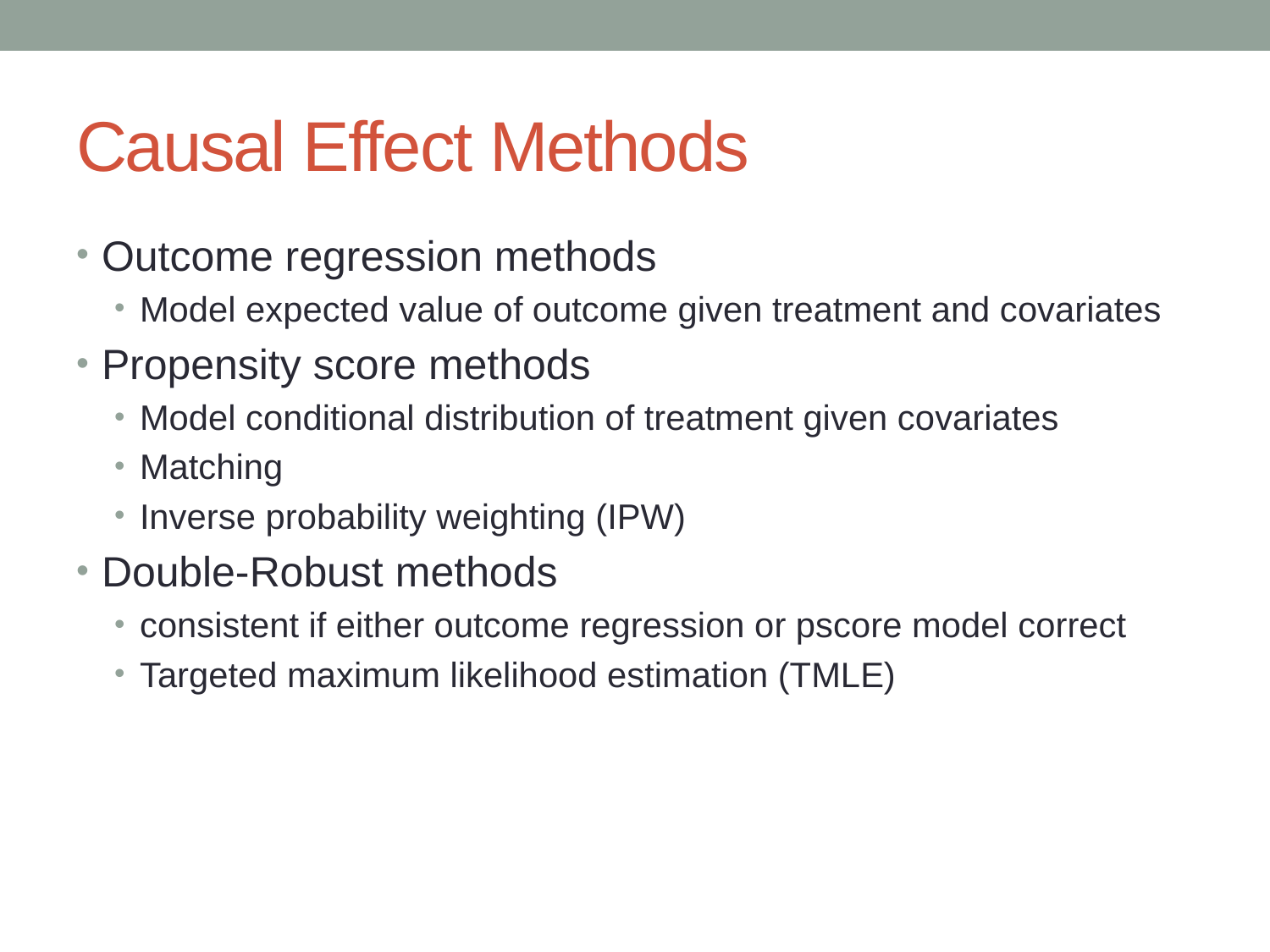

# Causal Effect Methods
Outcome regression methods
Model expected value of outcome given treatment and covariates
Propensity score methods
Model conditional distribution of treatment given covariates
Matching
Inverse probability weighting (IPW)
Double-Robust methods
consistent if either outcome regression or pscore model correct
Targeted maximum likelihood estimation (TMLE)